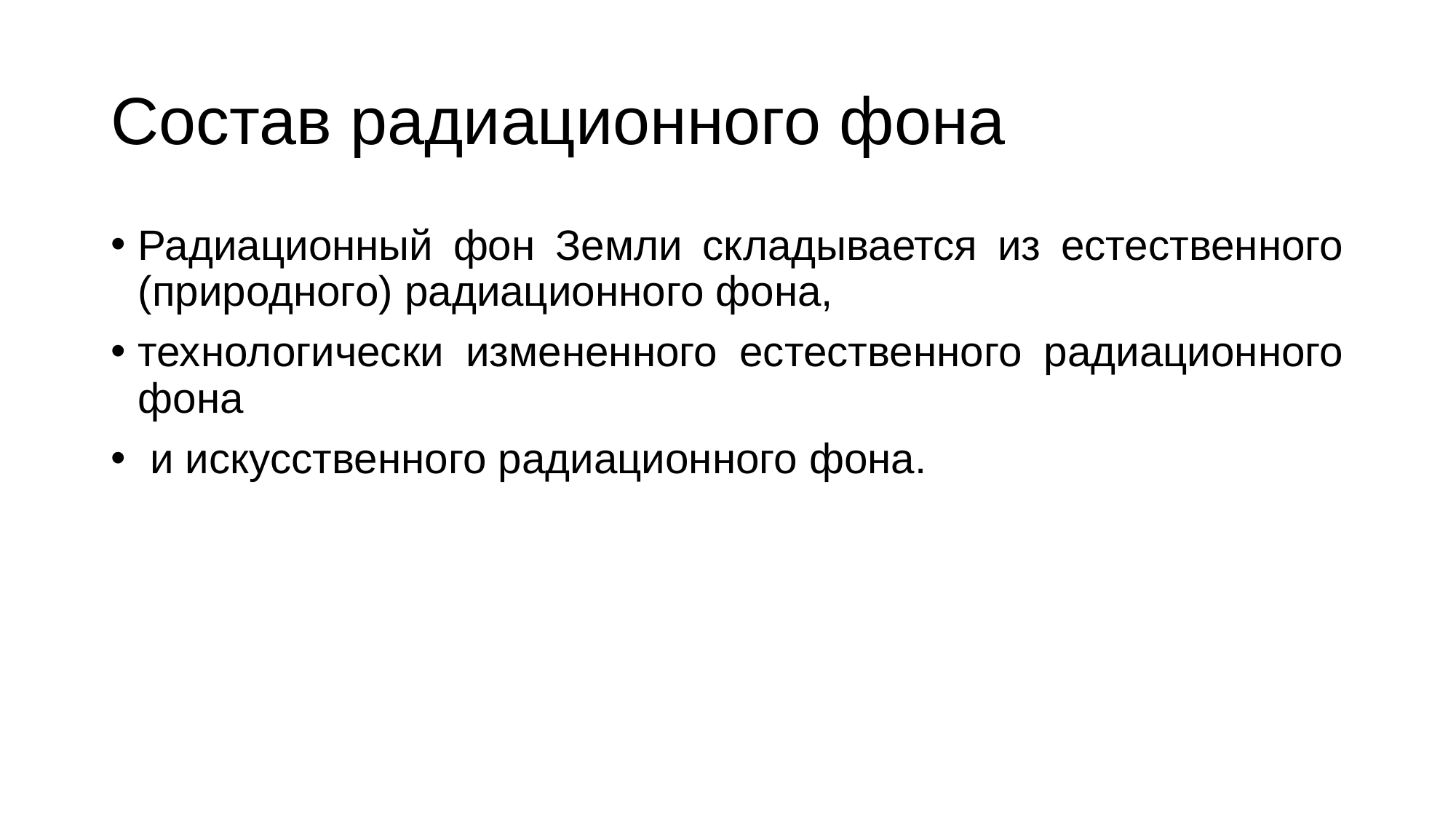

# Состав радиационного фона
Радиационный фон Земли складывается из естественного (природного) радиационного фона,
технологически измененного естественного радиационного фона
 и искусственного радиационного фона.